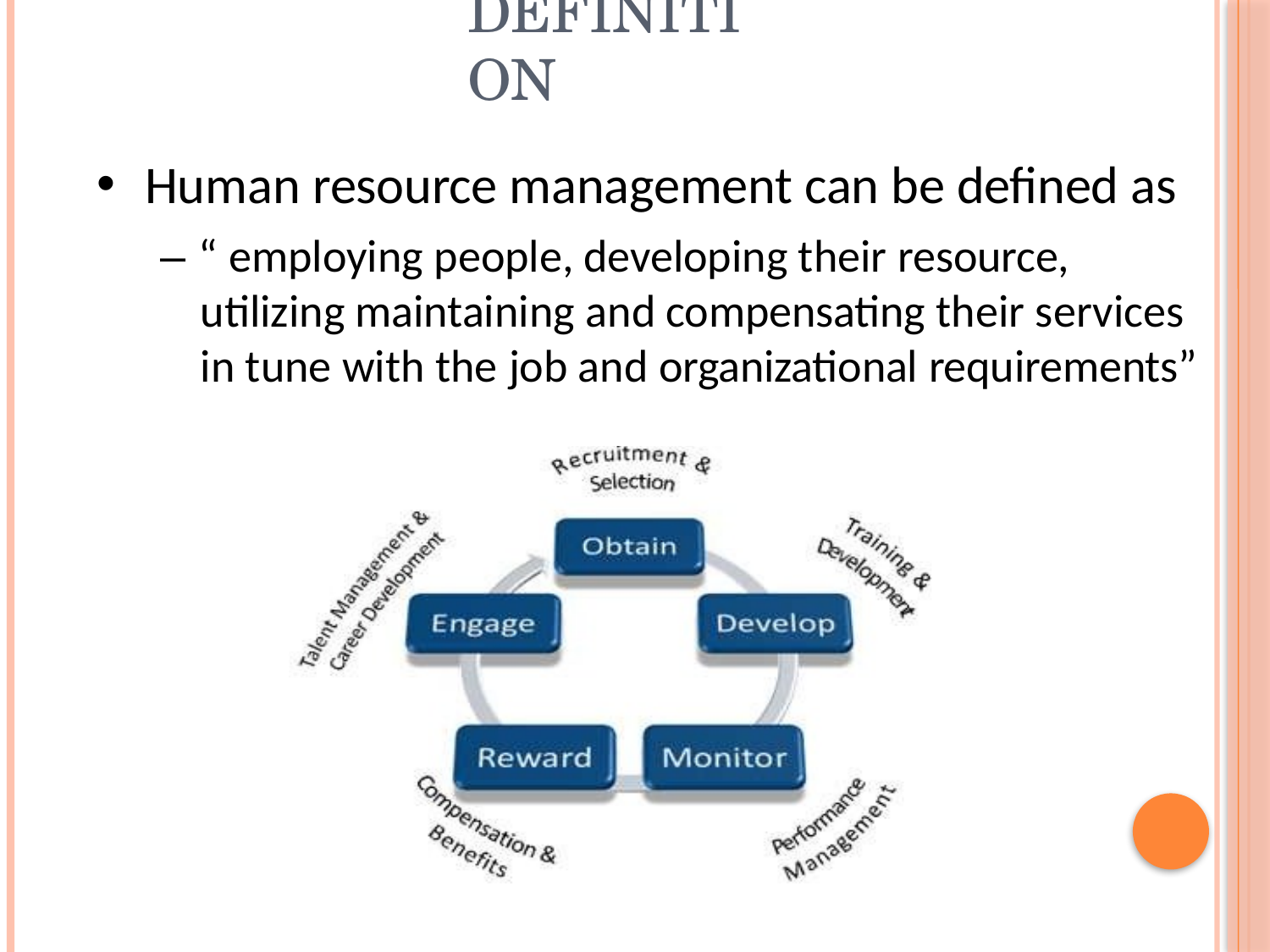

# Definition
Human resource management can be defined as
– “ employing people, developing their resource,  utilizing maintaining and compensating their services  in tune with the job and organizational requirements”